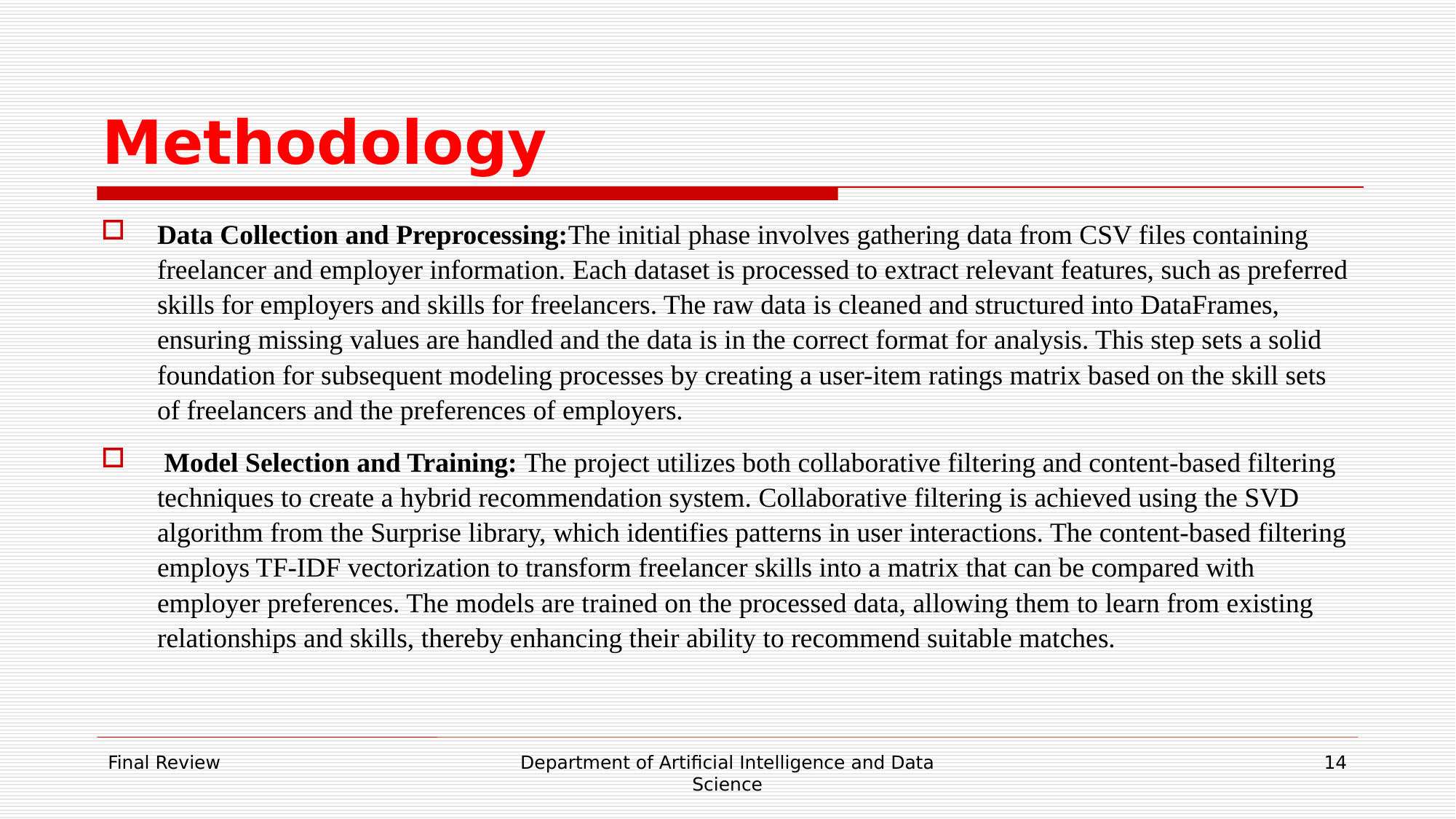

# Methodology
Data Collection and Preprocessing:The initial phase involves gathering data from CSV files containing freelancer and employer information. Each dataset is processed to extract relevant features, such as preferred skills for employers and skills for freelancers. The raw data is cleaned and structured into DataFrames, ensuring missing values are handled and the data is in the correct format for analysis. This step sets a solid foundation for subsequent modeling processes by creating a user-item ratings matrix based on the skill sets of freelancers and the preferences of employers.
 Model Selection and Training: The project utilizes both collaborative filtering and content-based filtering techniques to create a hybrid recommendation system. Collaborative filtering is achieved using the SVD algorithm from the Surprise library, which identifies patterns in user interactions. The content-based filtering employs TF-IDF vectorization to transform freelancer skills into a matrix that can be compared with employer preferences. The models are trained on the processed data, allowing them to learn from existing relationships and skills, thereby enhancing their ability to recommend suitable matches.

Final Review
Department of Artificial Intelligence and Data Science
14